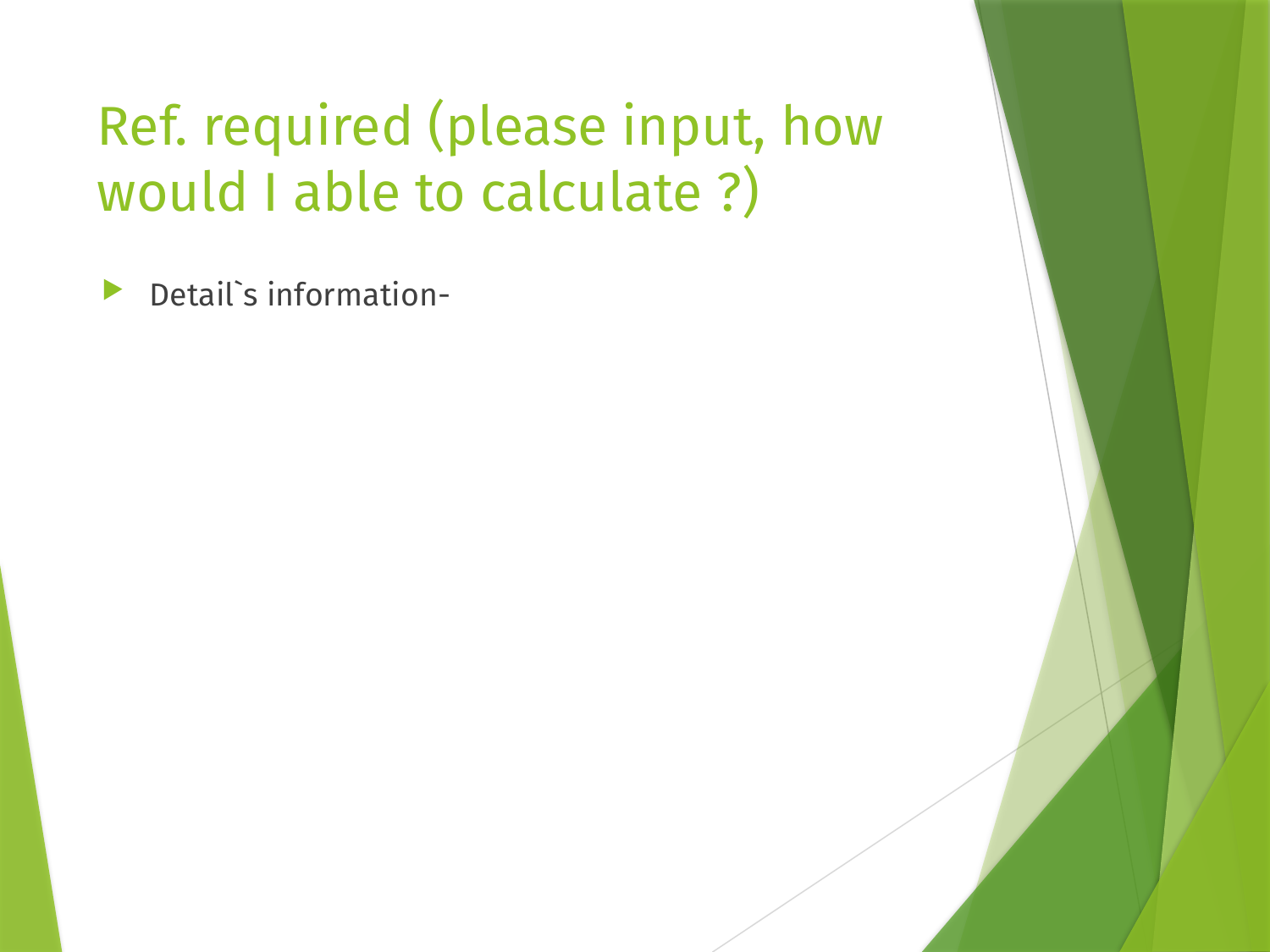

# Ref. required (please input, how would I able to calculate ?)
Detail`s information-